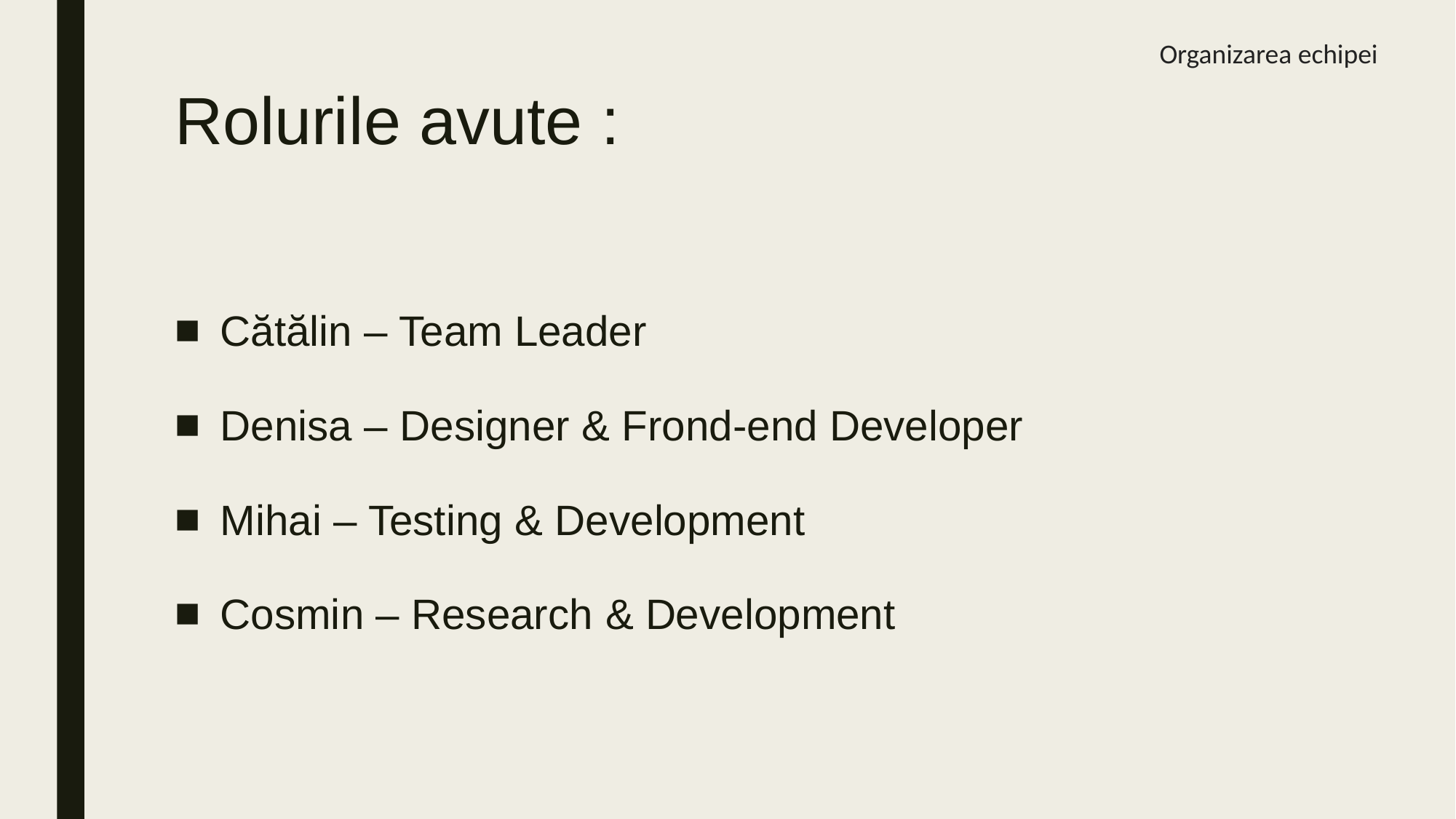

Organizarea echipei
# Rolurile avute :
Cătălin – Team Leader
Denisa – Designer & Frond-end Developer
Mihai – Testing & Development
Cosmin – Research & Development